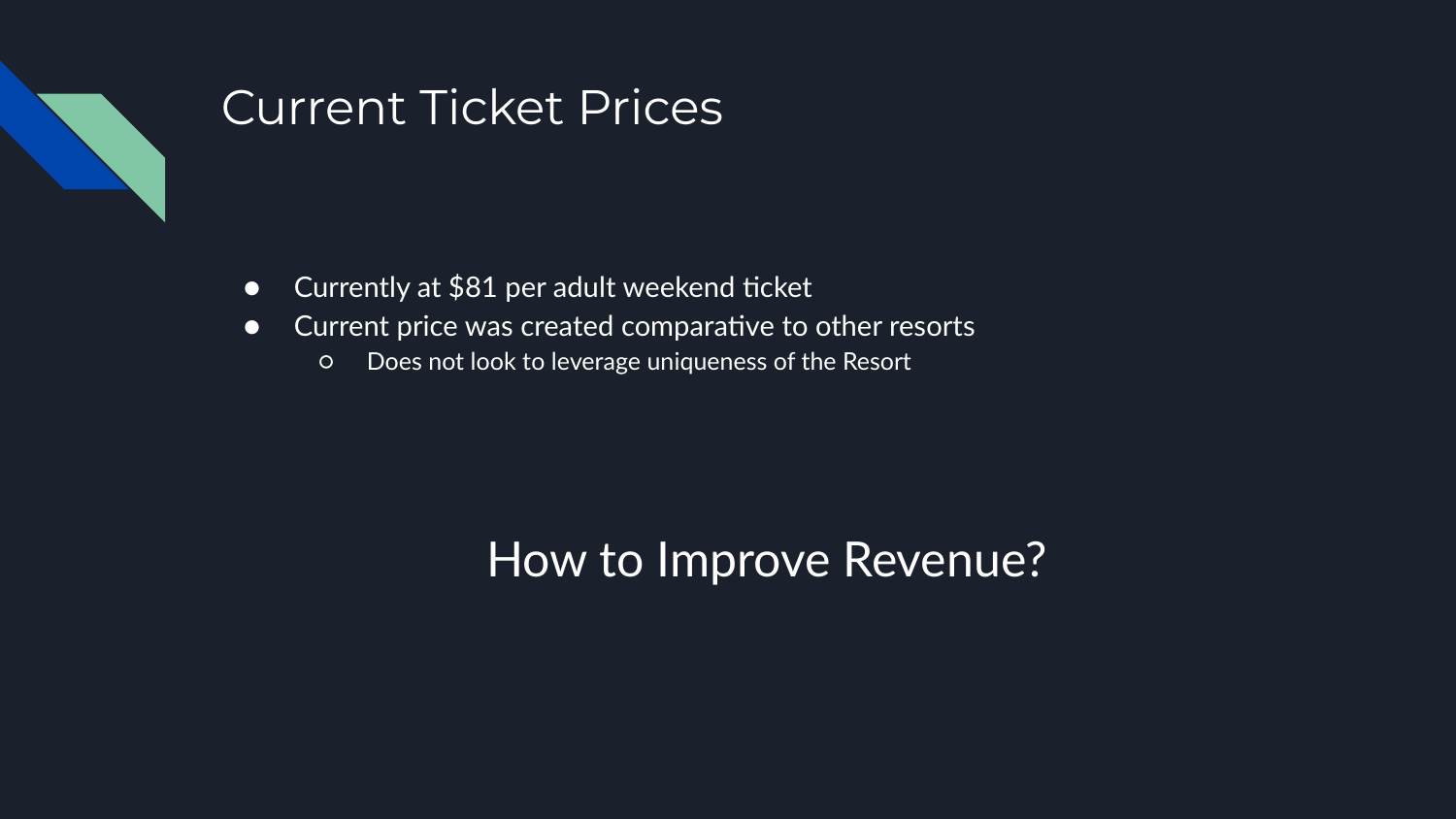

# Current Ticket Prices
Currently at $81 per adult weekend ticket
Current price was created comparative to other resorts
Does not look to leverage uniqueness of the Resort

How to Improve Revenue?